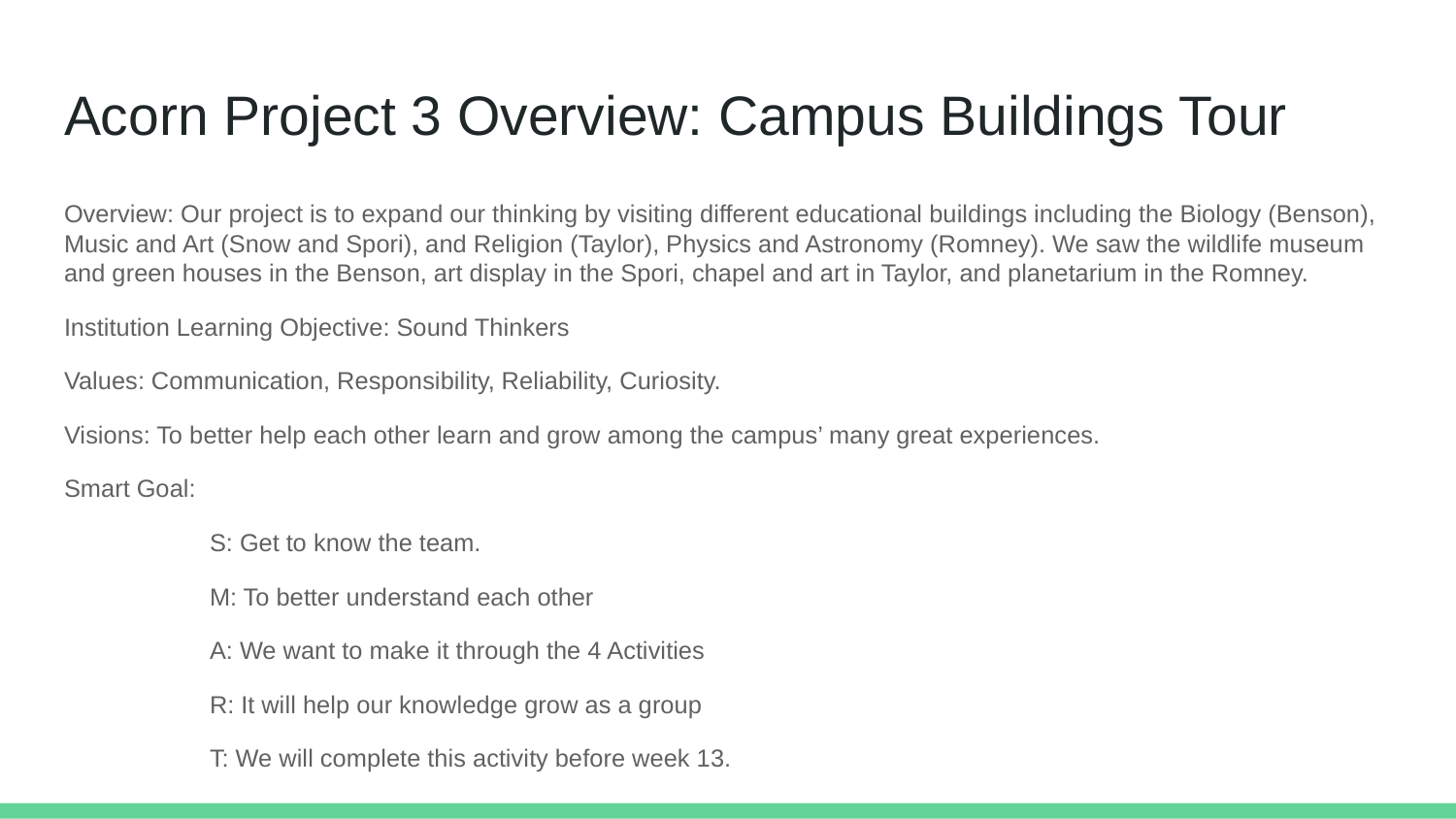

# Acorn Project 3 Overview: Campus Buildings Tour

Overview: Our project is to expand our thinking by visiting different educational buildings including the Biology (Benson), Music and Art (Snow and Spori), and Religion (Taylor), Physics and Astronomy (Romney). We saw the wildlife museum and green houses in the Benson, art display in the Spori, chapel and art in Taylor, and planetarium in the Romney.
Institution Learning Objective: Sound Thinkers
Values: Communication, Responsibility, Reliability, Curiosity.
Visions: To better help each other learn and grow among the campus’ many great experiences.
Smart Goal:
	S: Get to know the team.
	M: To better understand each other
	A: We want to make it through the 4 Activities
	R: It will help our knowledge grow as a group
	T: We will complete this activity before week 13.